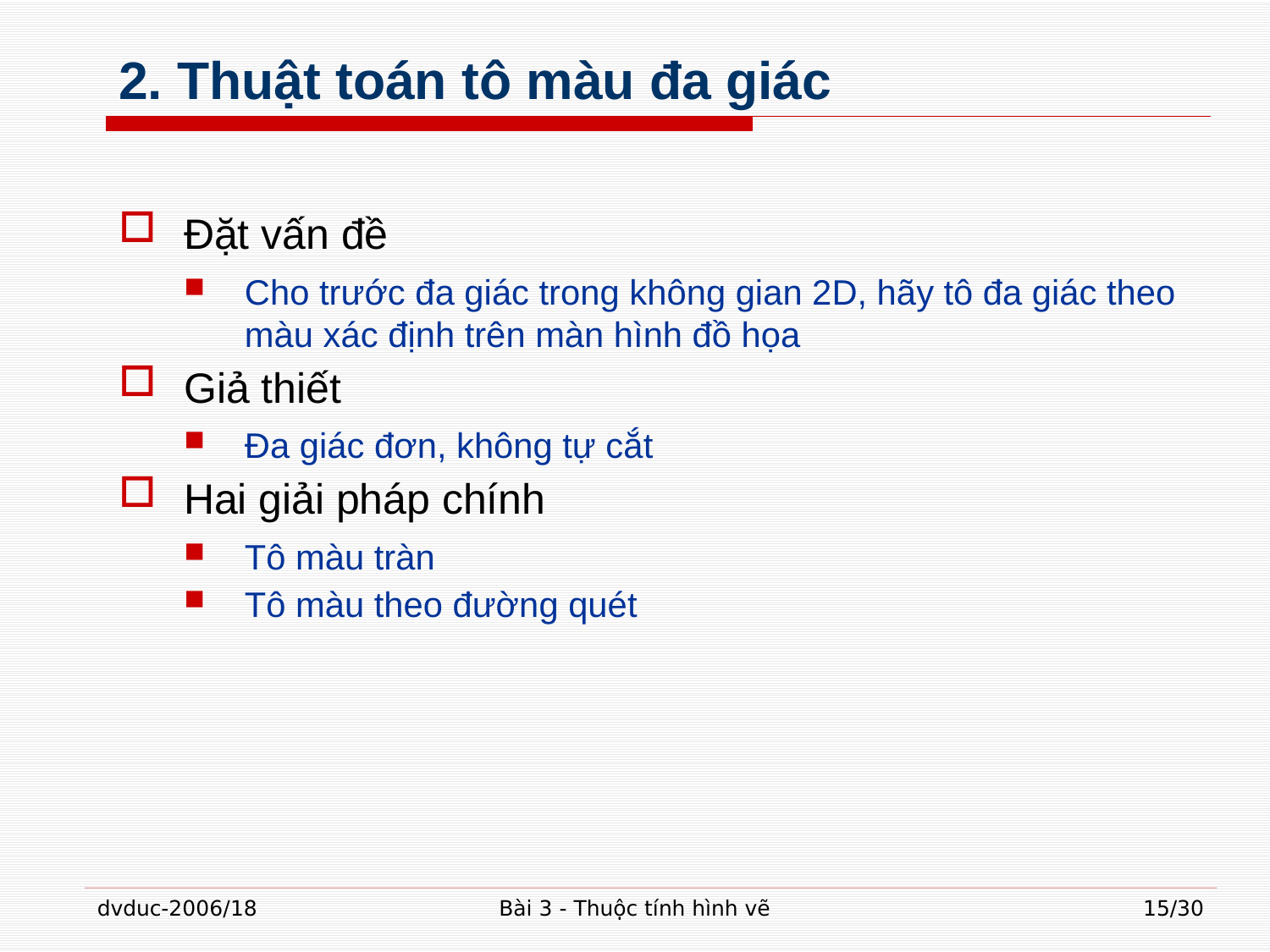

# 2. Thuật toán tô màu đa giác
Đặt vấn đề
Cho trước đa giác trong không gian 2D, hãy tô đa giác theo màu xác định trên màn hình đồ họa
Giả thiết
Đa giác đơn, không tự cắt
Hai giải pháp chính
Tô màu tràn
Tô màu theo đường quét

dvduc-2006/18
Bài 3 - Thuộc tính hình vẽ
15/30